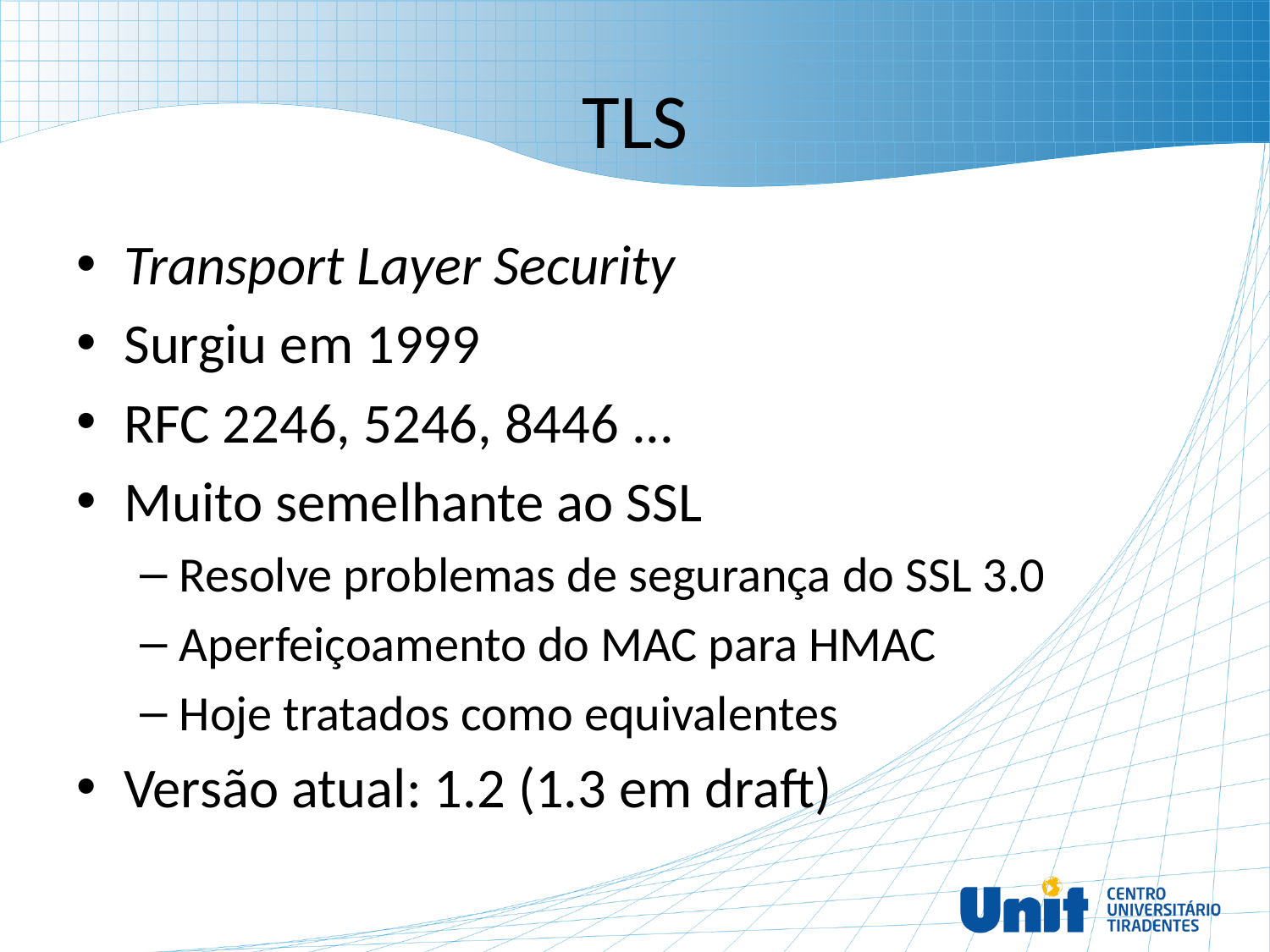

# TLS
Transport Layer Security
Surgiu em 1999
RFC 2246, 5246, 8446 ...
Muito semelhante ao SSL
Resolve problemas de segurança do SSL 3.0
Aperfeiçoamento do MAC para HMAC
Hoje tratados como equivalentes
Versão atual: 1.2 (1.3 em draft)